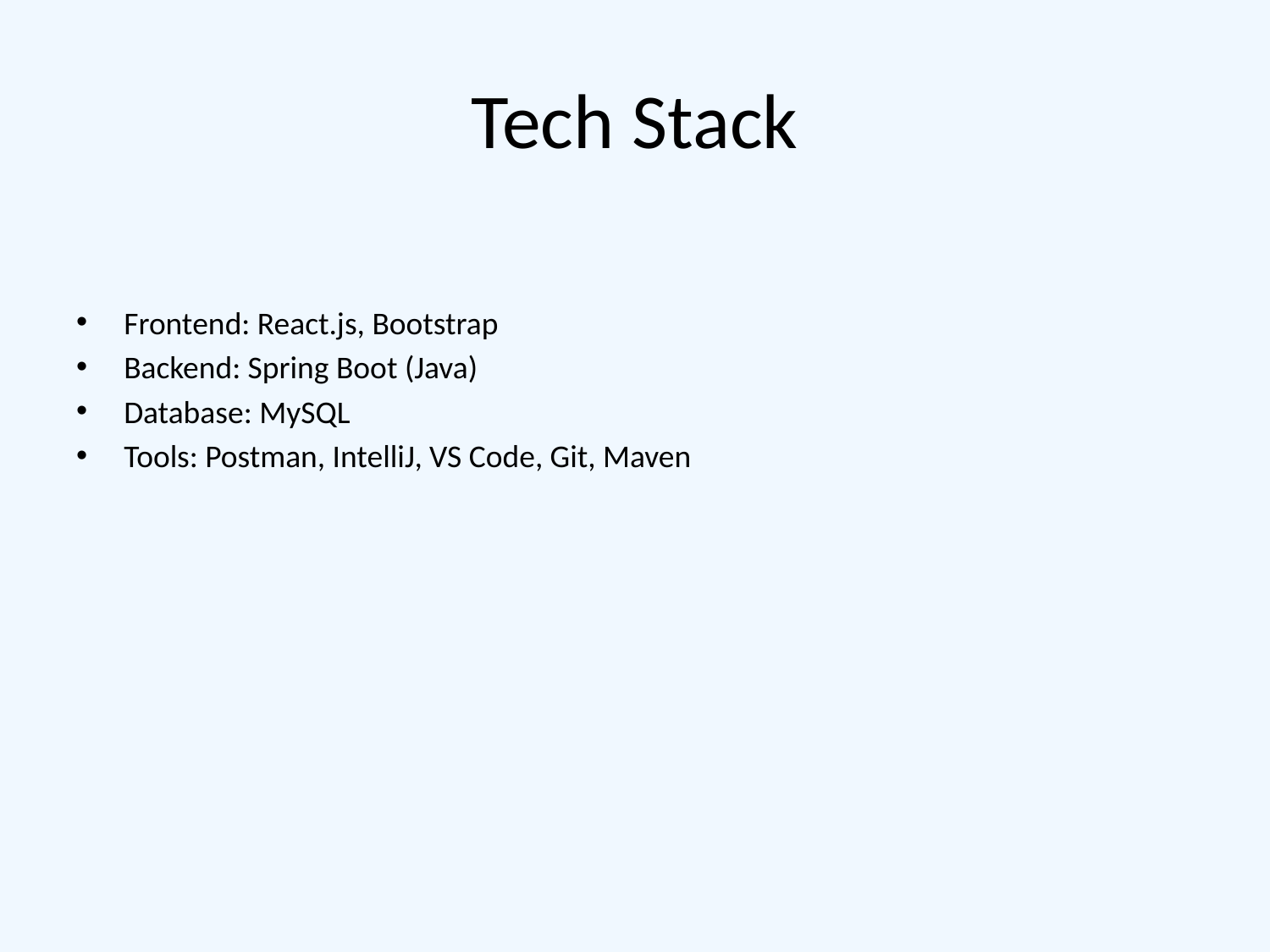

# Tech Stack

Frontend: React.js, Bootstrap
Backend: Spring Boot (Java)
Database: MySQL
Tools: Postman, IntelliJ, VS Code, Git, Maven